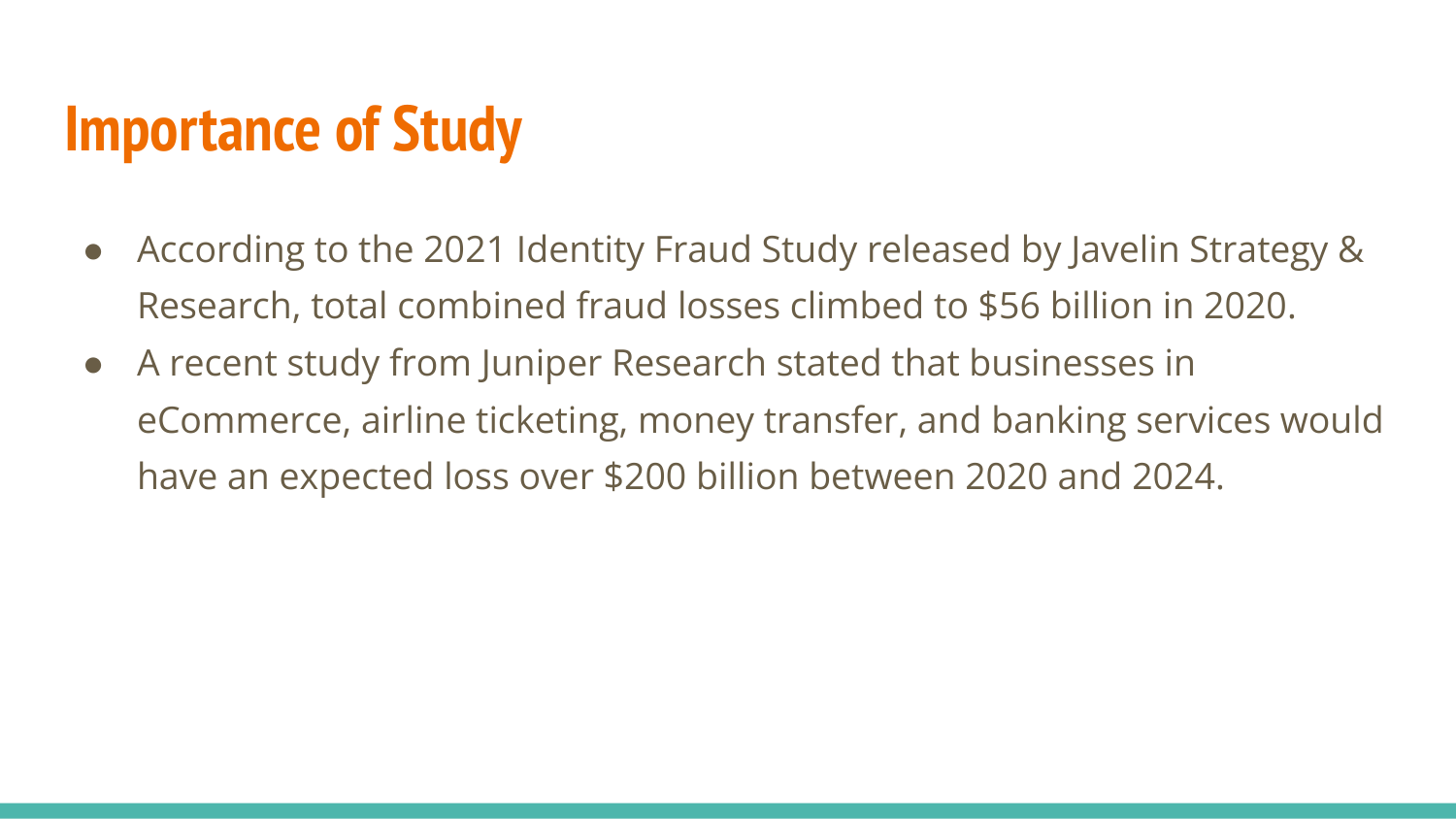

# Importance of Study
According to the 2021 Identity Fraud Study released by Javelin Strategy & Research, total combined fraud losses climbed to $56 billion in 2020.
A recent study from Juniper Research stated that businesses in eCommerce, airline ticketing, money transfer, and banking services would have an expected loss over $200 billion between 2020 and 2024.